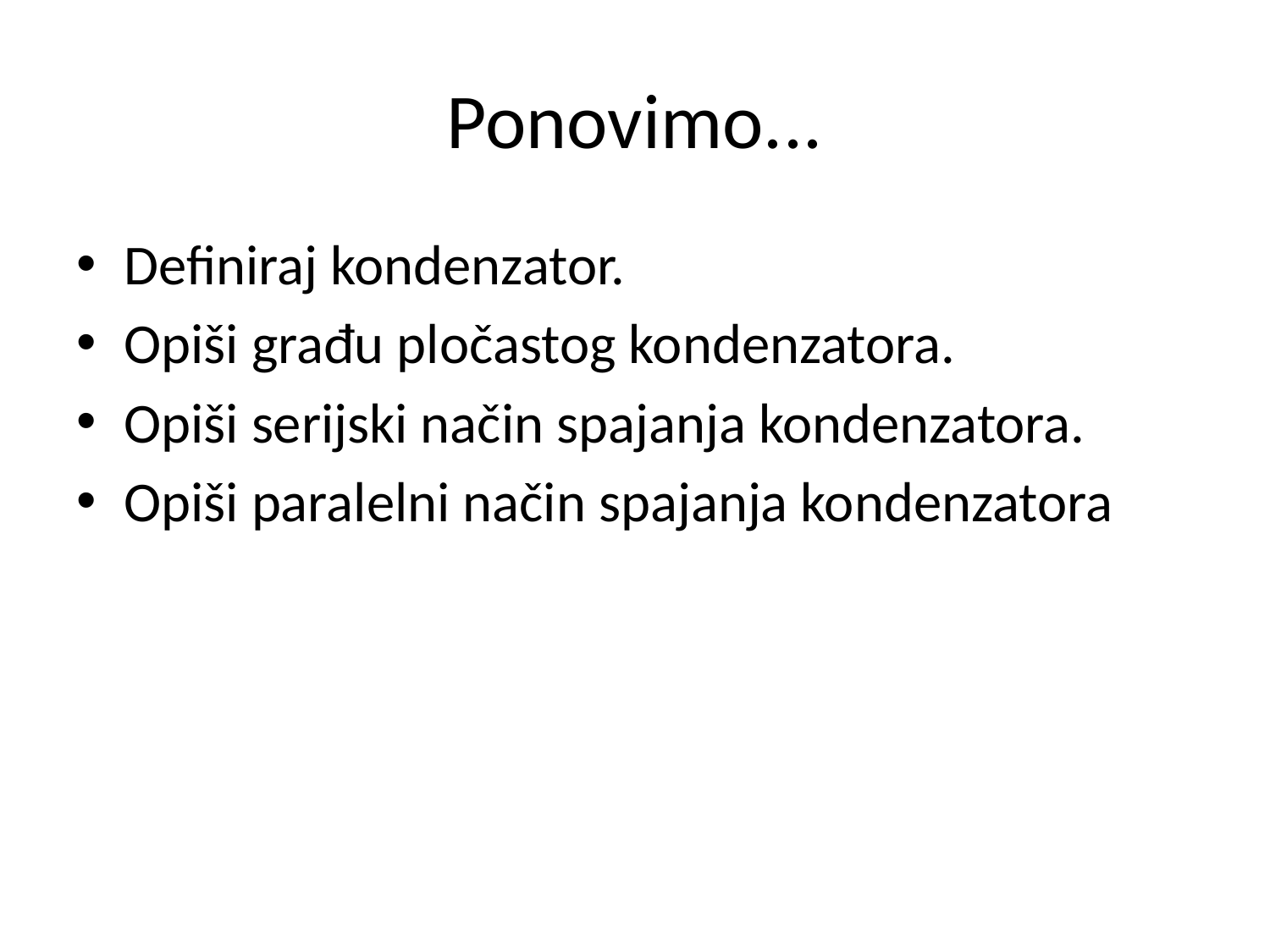

# Ponovimo...
Definiraj kondenzator.
Opiši građu pločastog kondenzatora.
Opiši serijski način spajanja kondenzatora.
Opiši paralelni način spajanja kondenzatora